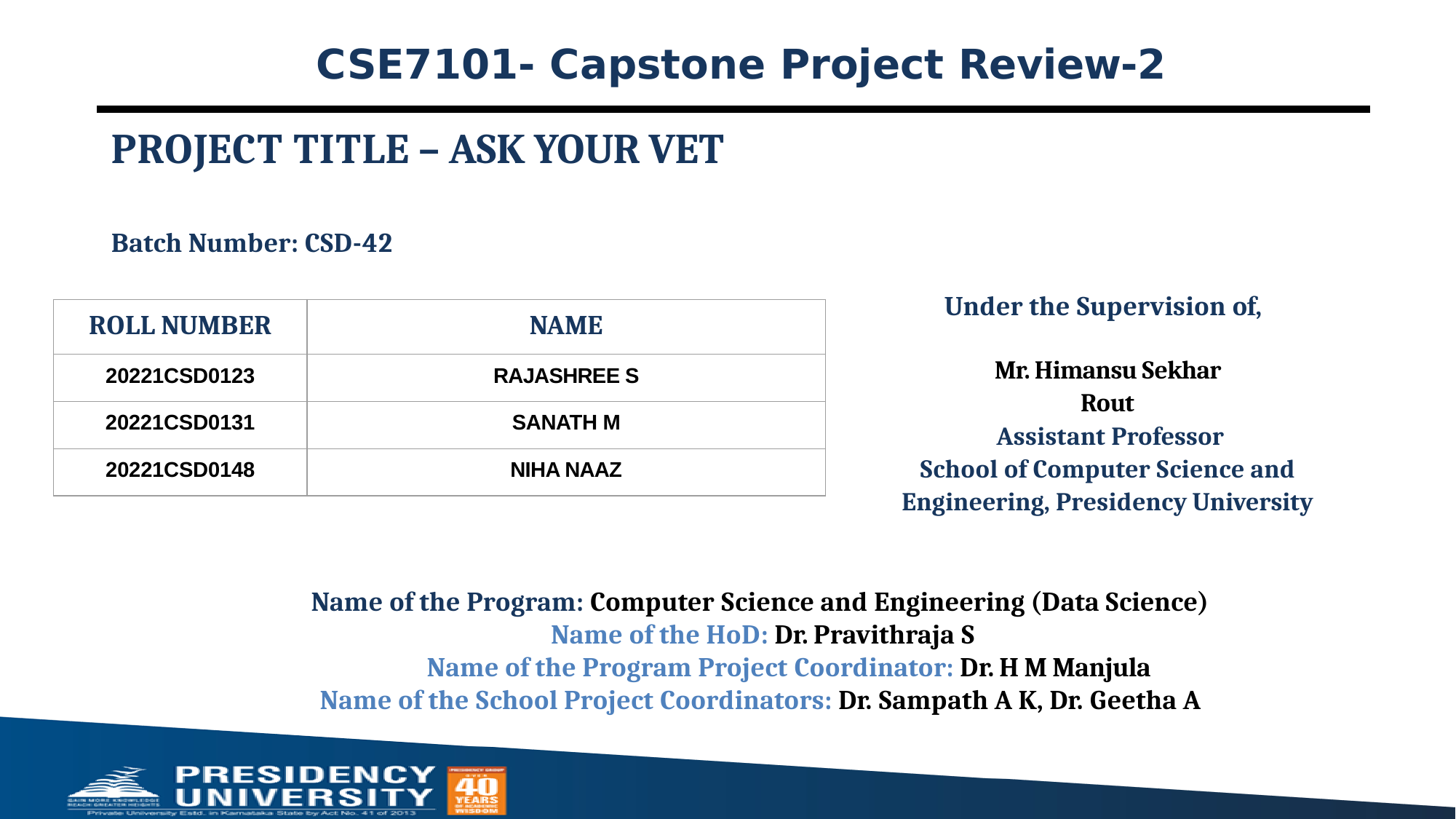

# CSE7101- Capstone Project Review-2
PROJECT TITLE – ASK YOUR VET
Batch Number: CSD-42

Under the Supervision of,
| ROLL NUMBER | NAME |
| --- | --- |
| 20221CSD0123 | RAJASHREE S |
| 20221CSD0131 | SANATH M |
| 20221CSD0148 | NIHA NAAZ |
Mr. Himansu Sekhar Rout
 Assistant Professor
School of Computer Science and Engineering, Presidency University
Name of the Program: Computer Science and Engineering (Data Science)
 Name of the HoD: Dr. Pravithraja S
Name of the Program Project Coordinator: Dr. H M Manjula
Name of the School Project Coordinators: Dr. Sampath A K, Dr. Geetha A